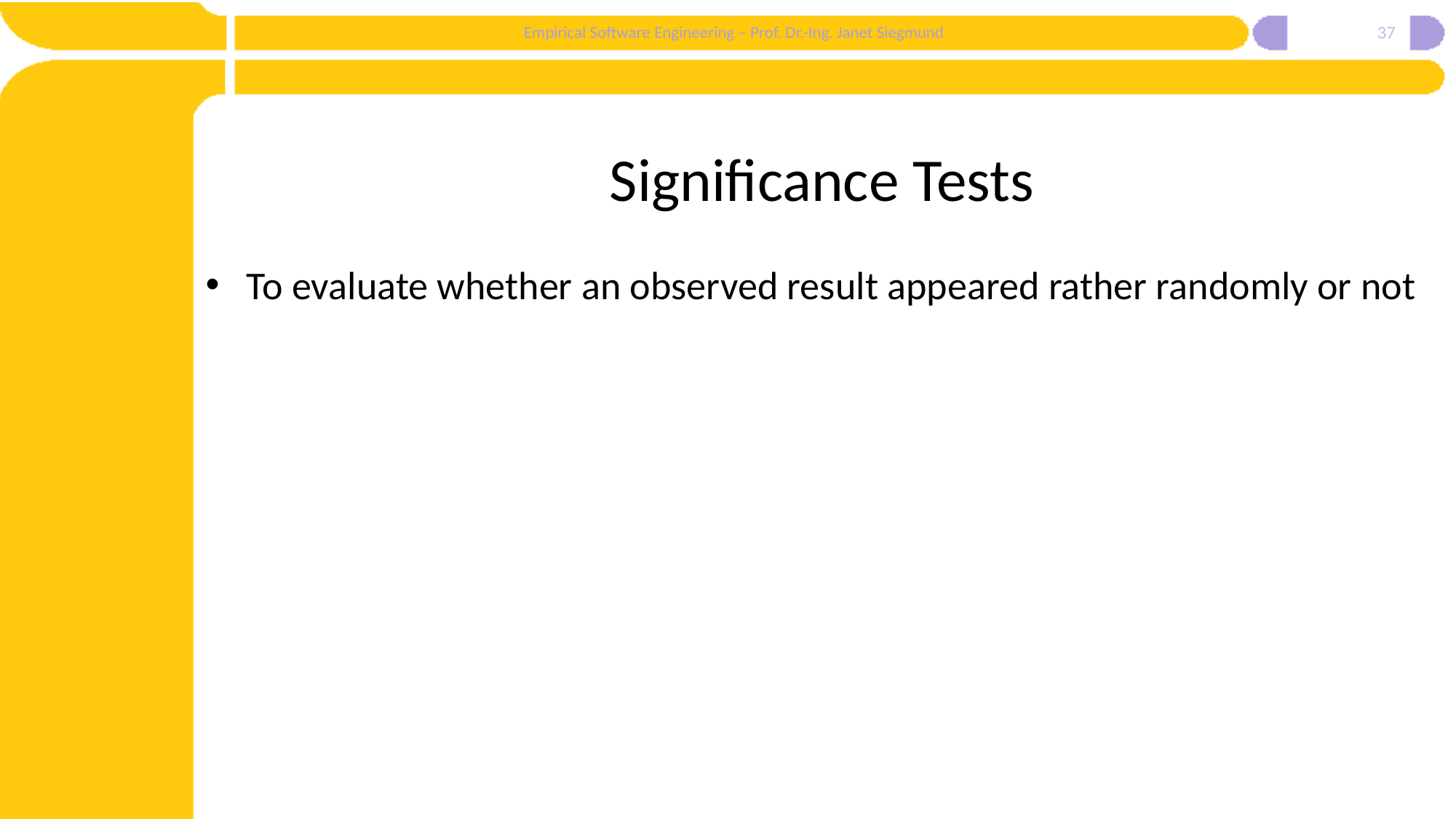

37
# Significance Tests
To evaluate whether an observed result appeared rather randomly or not